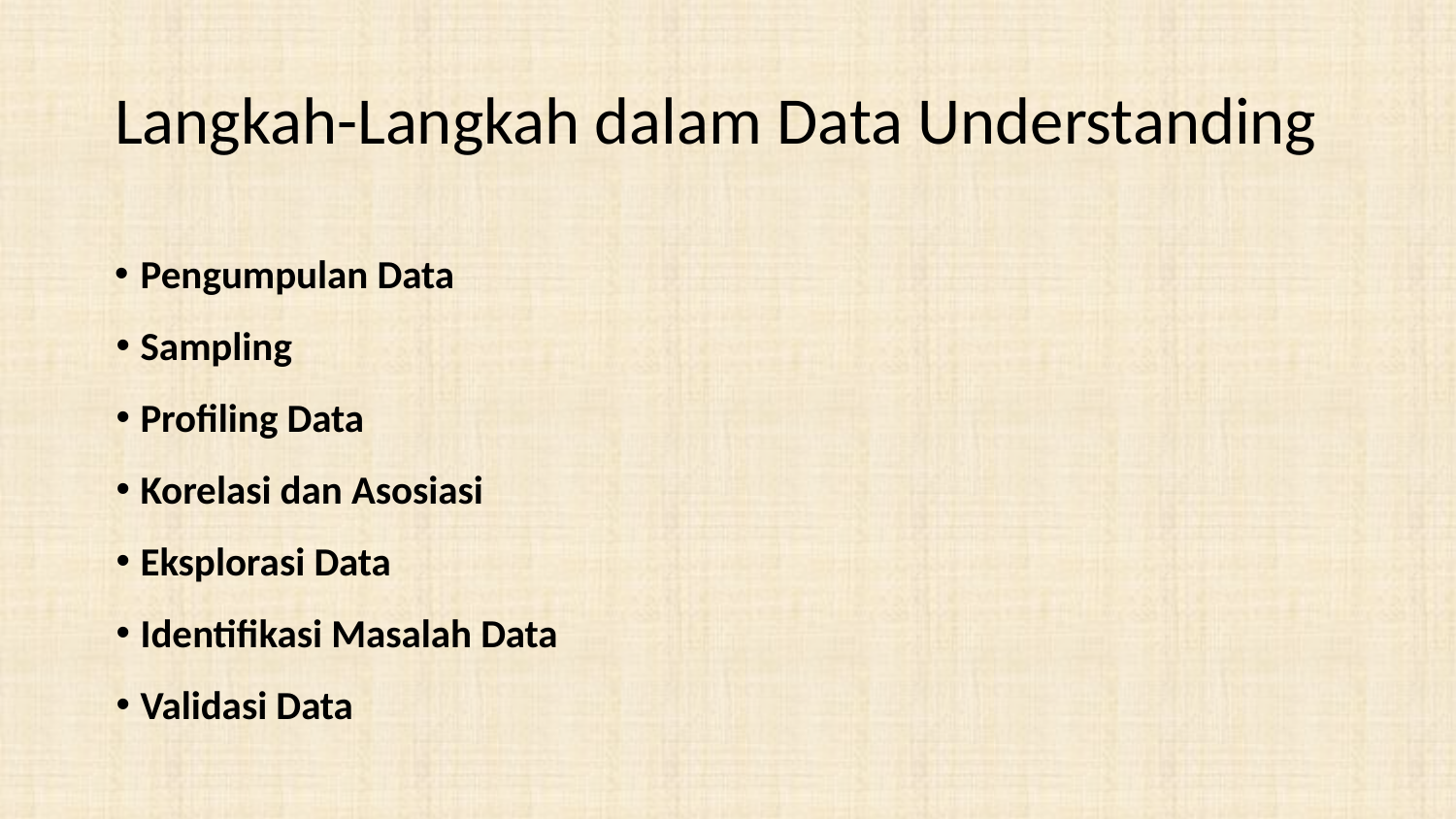

# Langkah-Langkah dalam Data Understanding
Pengumpulan Data
Sampling
Profiling Data
Korelasi dan Asosiasi
Eksplorasi Data
Identifikasi Masalah Data
Validasi Data